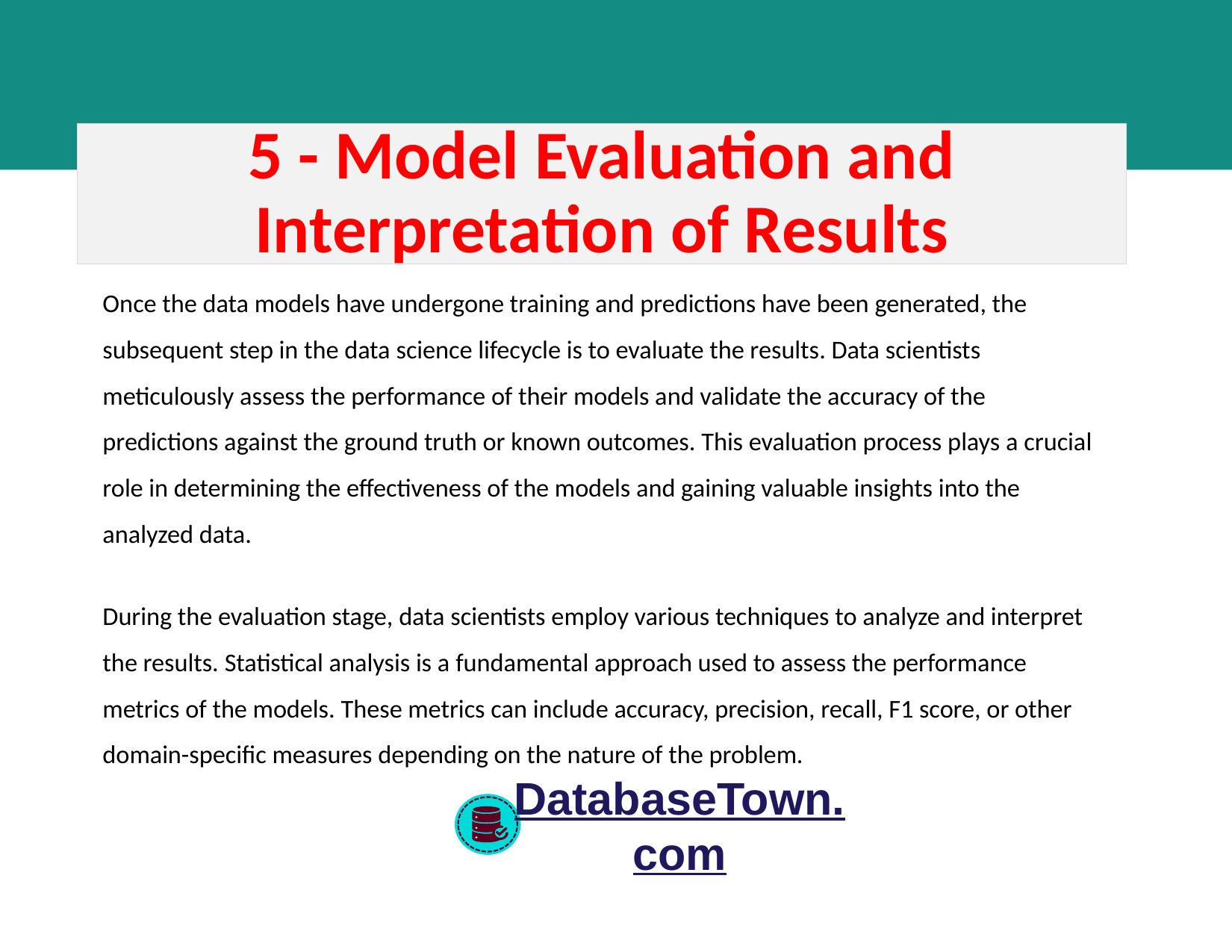

5 - Model Evaluation and Interpretation of Results
Once the data models have undergone training and predictions have been generated, the subsequent step in the data science lifecycle is to evaluate the results. Data scientists meticulously assess the performance of their models and validate the accuracy of the predictions against the ground truth or known outcomes. This evaluation process plays a crucial role in determining the effectiveness of the models and gaining valuable insights into the analyzed data.

During the evaluation stage, data scientists employ various techniques to analyze and interpret the results. Statistical analysis is a fundamental approach used to assess the performance metrics of the models. These metrics can include accuracy, precision, recall, F1 score, or other domain-specific measures depending on the nature of the problem.
DatabaseTown.com